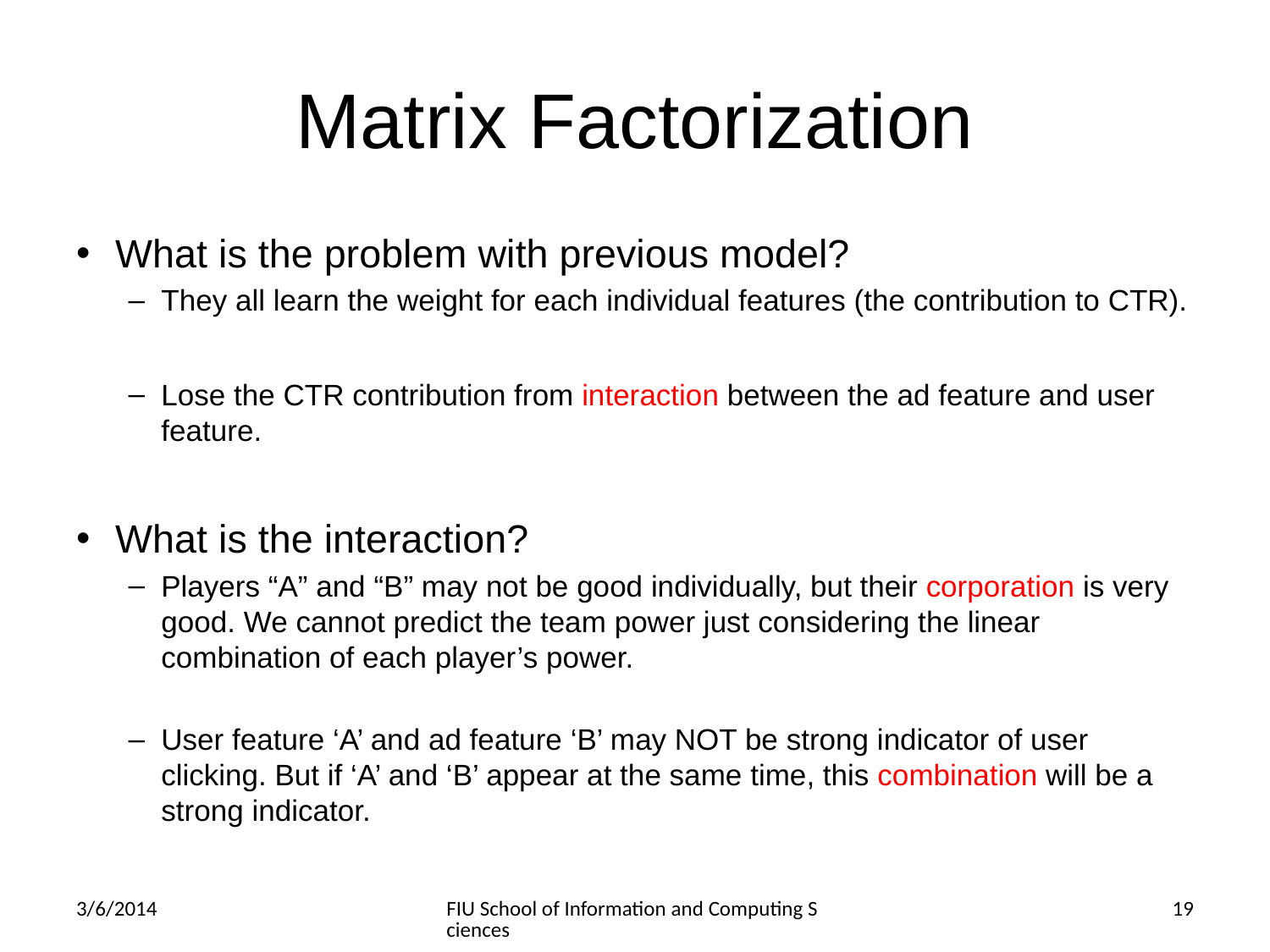

# Matrix Factorization
What is the problem with previous model?
They all learn the weight for each individual features (the contribution to CTR).

Lose the CTR contribution from interaction between the ad feature and user feature.

What is the interaction?
Players “A” and “B” may not be good individually, but their corporation is very good. We cannot predict the team power just considering the linear combination of each player’s power.

User feature ‘A’ and ad feature ‘B’ may NOT be strong indicator of user clicking. But if ‘A’ and ‘B’ appear at the same time, this combination will be a strong indicator.

3/6/2014
FIU School of Information and Computing Sciences
19